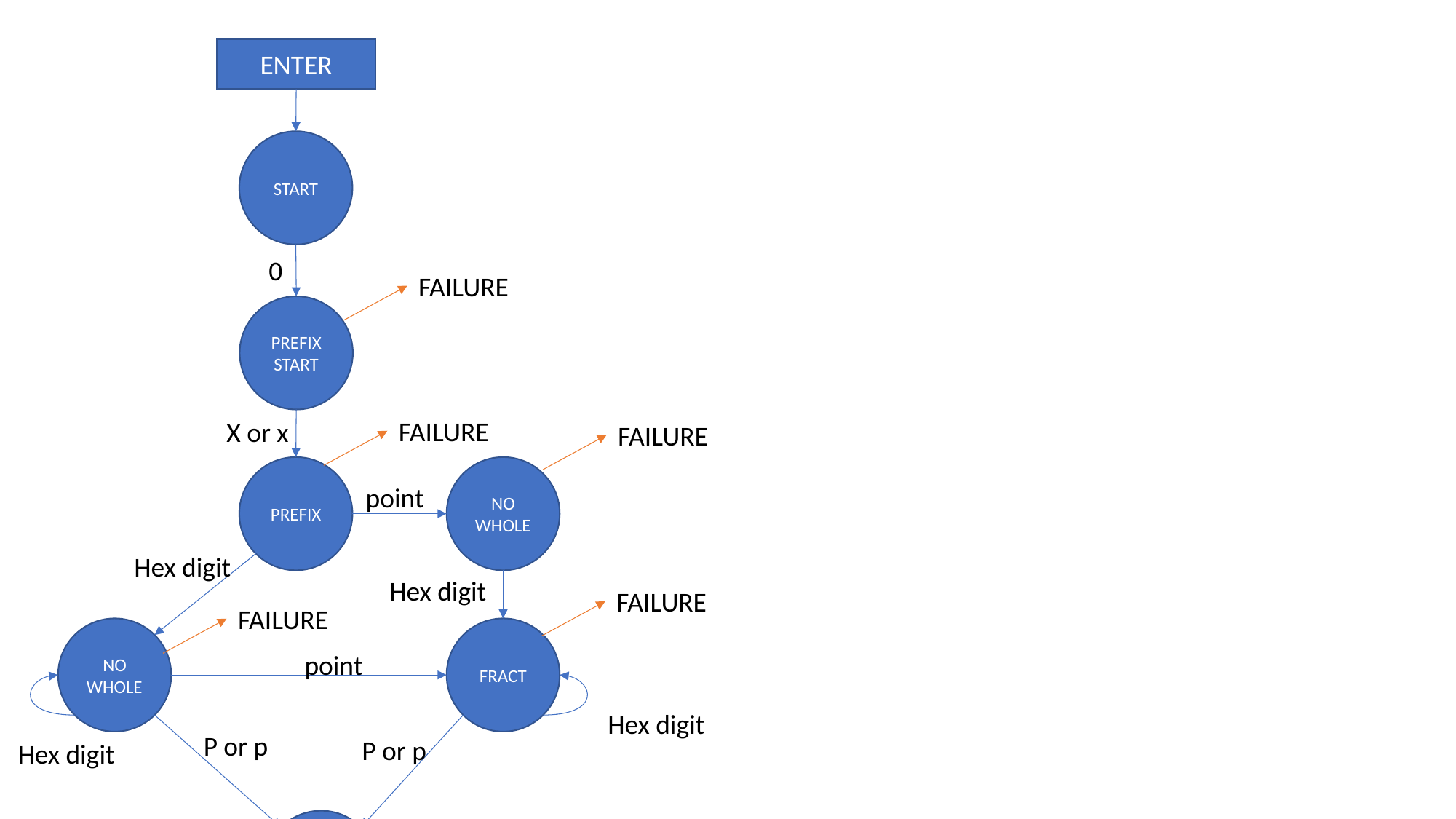

ENTER
START
0
FAILURE
PREFIX START
FAILURE
X or x
FAILURE
PREFIX
NO WHOLE
point
Hex digit
Hex digit
FAILURE
FAILURE
NO WHOLE
FRACT
point
Hex digit
P or p
P or p
Hex digit
BIN EXP START
SUCCESS DOUBLE
FAILURE
NULL CHAR
+ or -
digit
FAILURE
FAILURE
BIN EXP SIGN
BIN EXP
digit
digit
L or l
F or f
FAILURE
FLOAT
LONG DOUBLE
FAILURE
NULL CHAR
NULL CHAR
SUCCESS FLOAT
SUCCESS LONG
DOUBLE